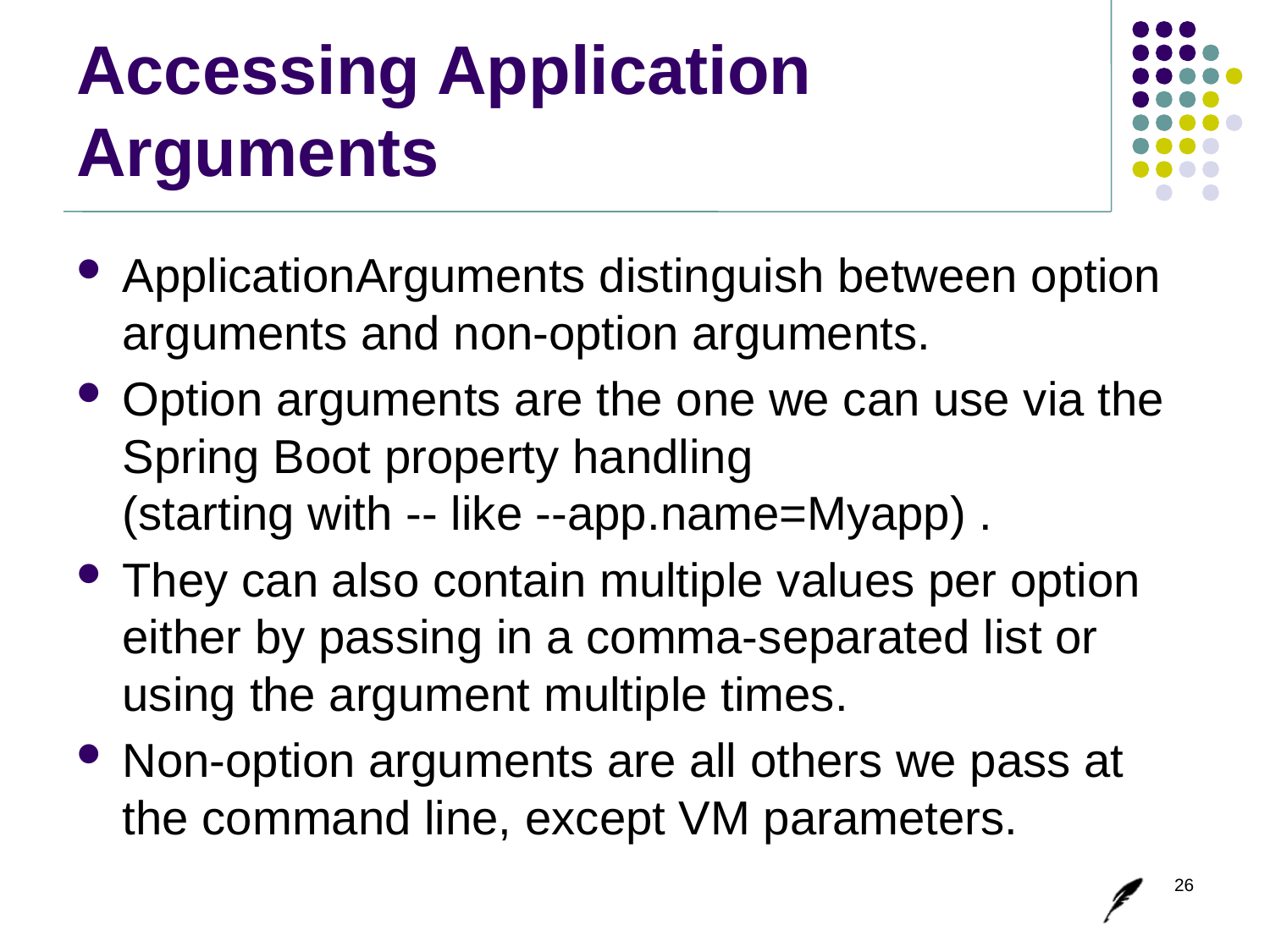

# Accessing Application Arguments
ApplicationArguments distinguish between option arguments and non-option arguments.
Option arguments are the one we can use via the Spring Boot property handling
(starting with -- like --app.name=Myapp) .
They can also contain multiple values per option either by passing in a comma-separated list or using the argument multiple times.
Non-option arguments are all others we pass at the command line, except VM parameters.
26